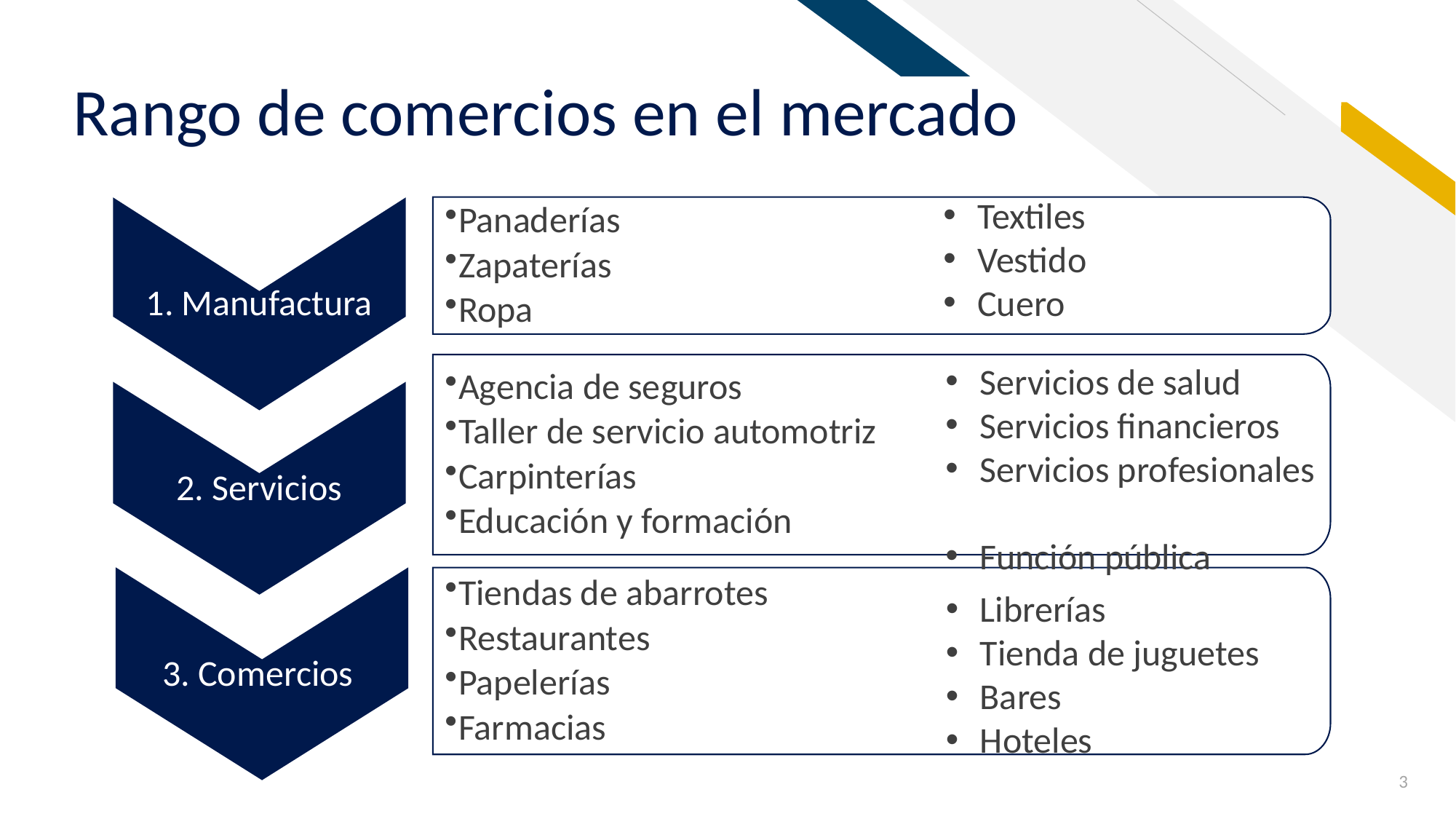

# Rango de comercios en el mercado
Textiles
Vestido
Cuero
Panaderías
Zapaterías
Ropa
1. Manufactura
Agencia de seguros
Taller de servicio automotriz
Carpinterías
Educación y formación
2. Servicios
Tiendas de abarrotes
Restaurantes
Papelerías
Farmacias
3. Comercios
Servicios de salud
Servicios financieros
Servicios profesionales
Función pública
Librerías
Tienda de juguetes
Bares
Hoteles

3